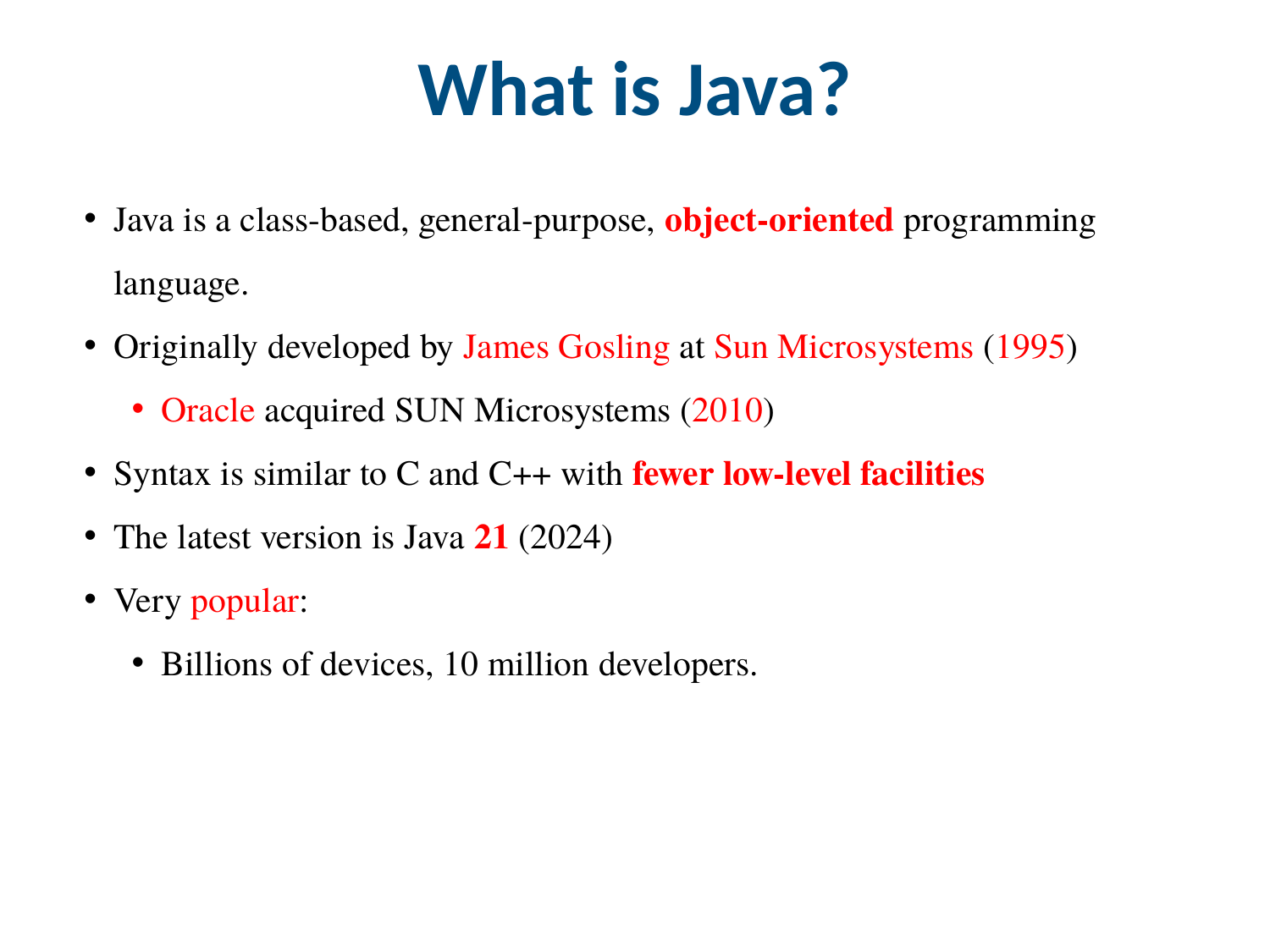

# What is Java?
Java is a class-based, general-purpose, object-oriented programming language.
Originally developed by James Gosling at Sun Microsystems (1995)
Oracle acquired SUN Microsystems (2010)
Syntax is similar to C and C++ with fewer low-level facilities
The latest version is Java 21 (2024)
Very popular:
Billions of devices, 10 million developers.